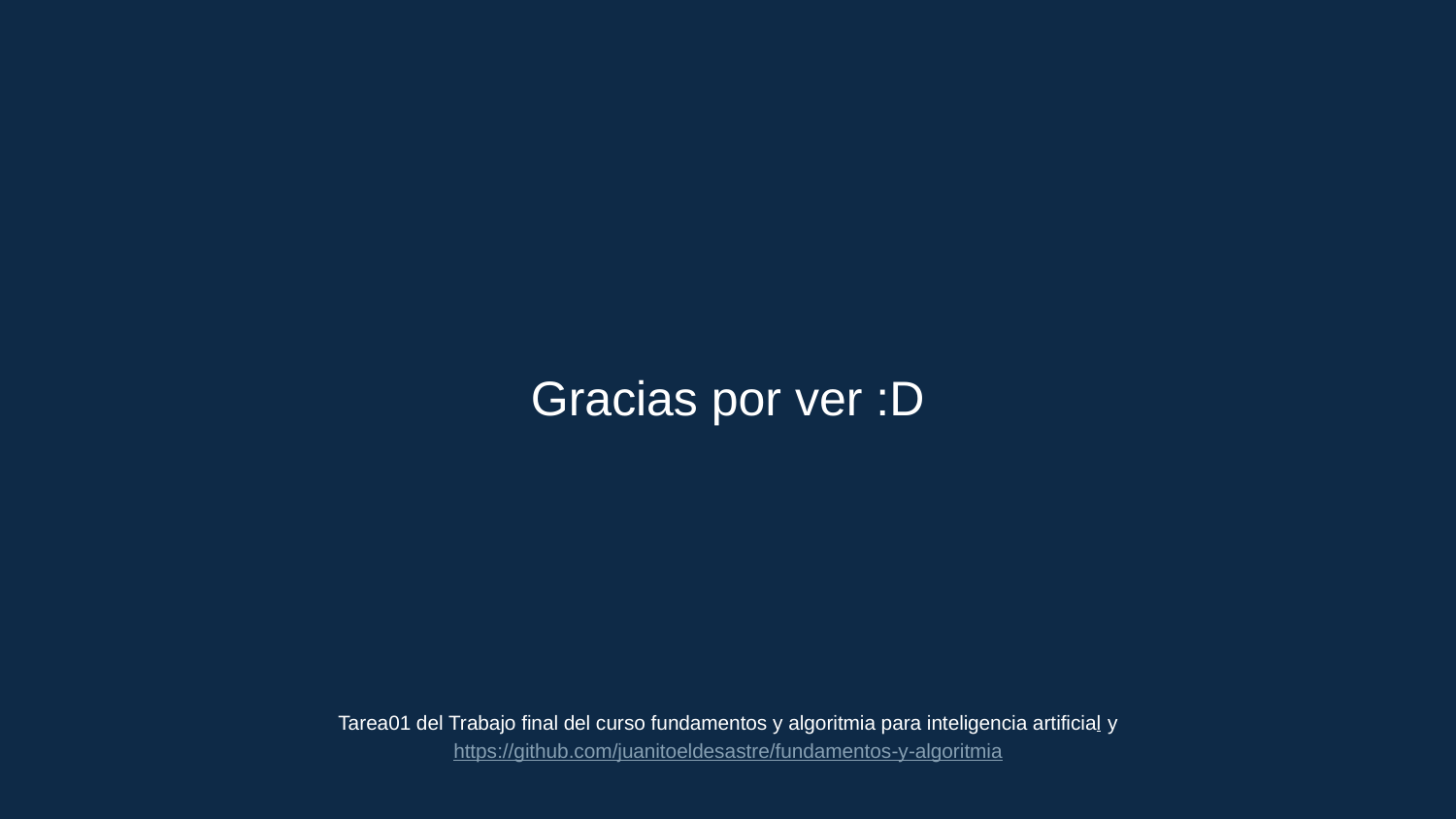

Gracias por ver :D
Tarea01 del Trabajo final del curso fundamentos y algoritmia para inteligencia artificial y https://github.com/juanitoeldesastre/fundamentos-y-algoritmia